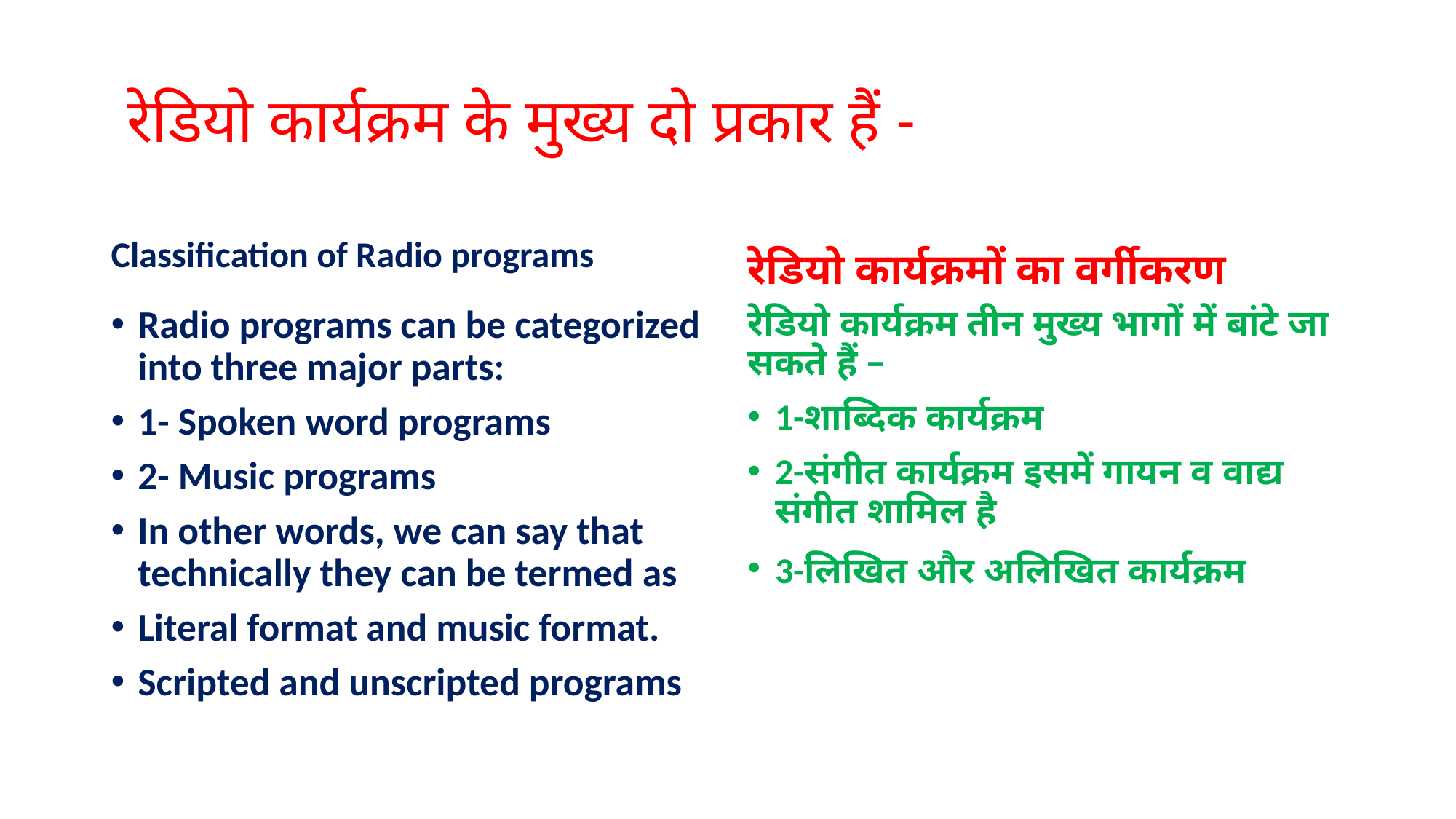

# रेडियो कार्यक्रम के मुख्य दो प्रकार हैं -

Classification of Radio programs
रेडियो कार्यक्रमों का वर्गीकरण
Radio programs can be categorized into three major parts:
1- Spoken word programs
2- Music programs
In other words, we can say that technically they can be termed as
Literal format and music format.
Scripted and unscripted programs

रेडियो कार्यक्रम तीन मुख्य भागों में बांटे जा सकते हैं –
1-शाब्दिक कार्यक्रम
2-संगीत कार्यक्रम इसमें गायन व वाद्य संगीत शामिल है
3-लिखित और अलिखित कार्यक्रम